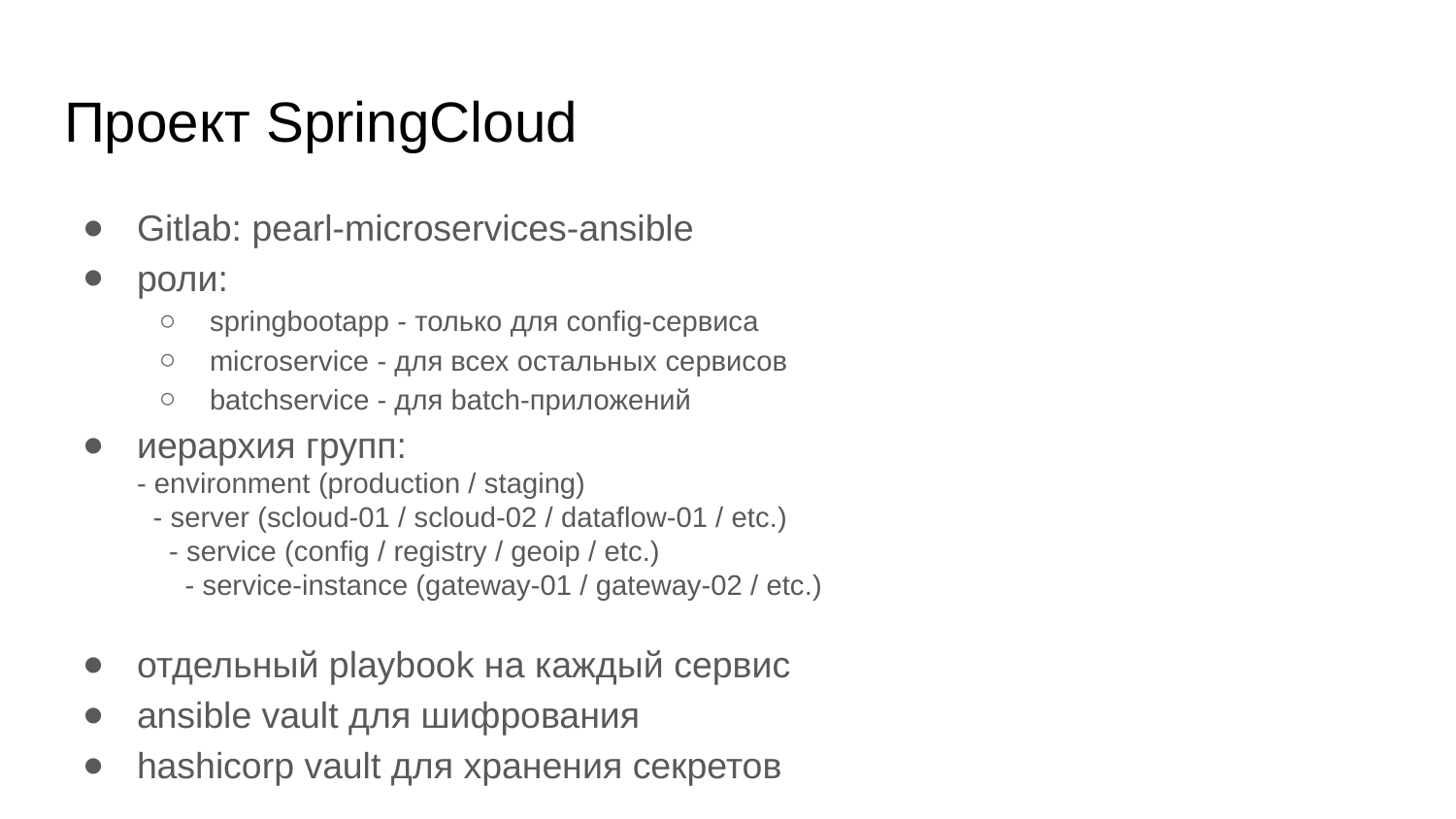

# Проект SpringCloud
Gitlab: pearl-microservices-ansible
роли:
springbootapp - только для config-сервиса
microservice - для всех остальных сервисов
batchservice - для batch-приложений
иерархия групп:
- environment (production / staging)
  - server (scloud-01 / scloud-02 / dataflow-01 / etc.)
    - service (config / registry / geoip / etc.)
      - service-instance (gateway-01 / gateway-02 / etc.)

отдельный playbook на каждый сервис
ansible vault для шифрования
hashicorp vault для хранения секретов